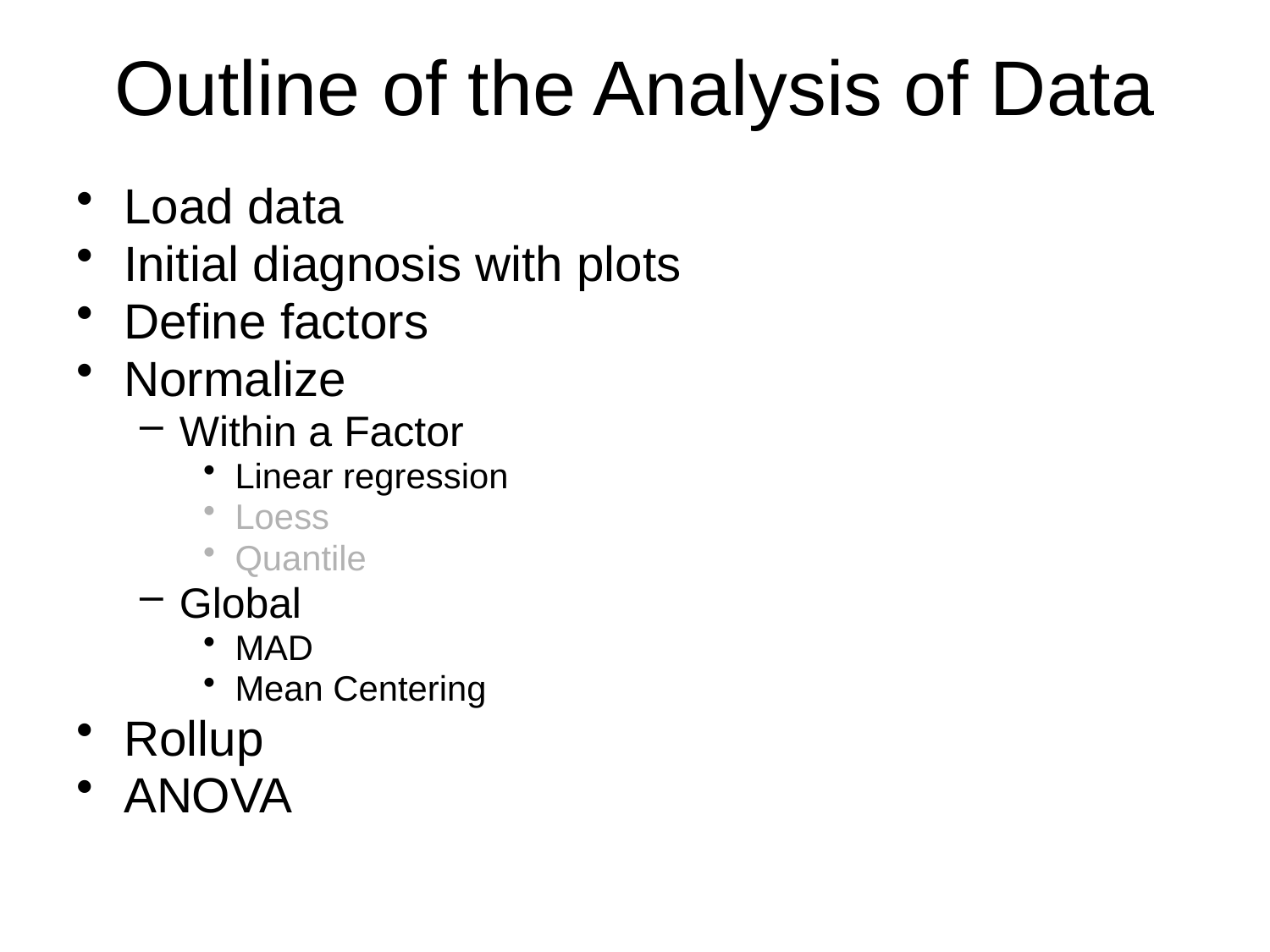

# Outline of the Analysis of Data
Load data
Initial diagnosis with plots
Define factors
Normalize
Within a Factor
Linear regression
Loess
Quantile
Global
MAD
Mean Centering
Rollup
ANOVA